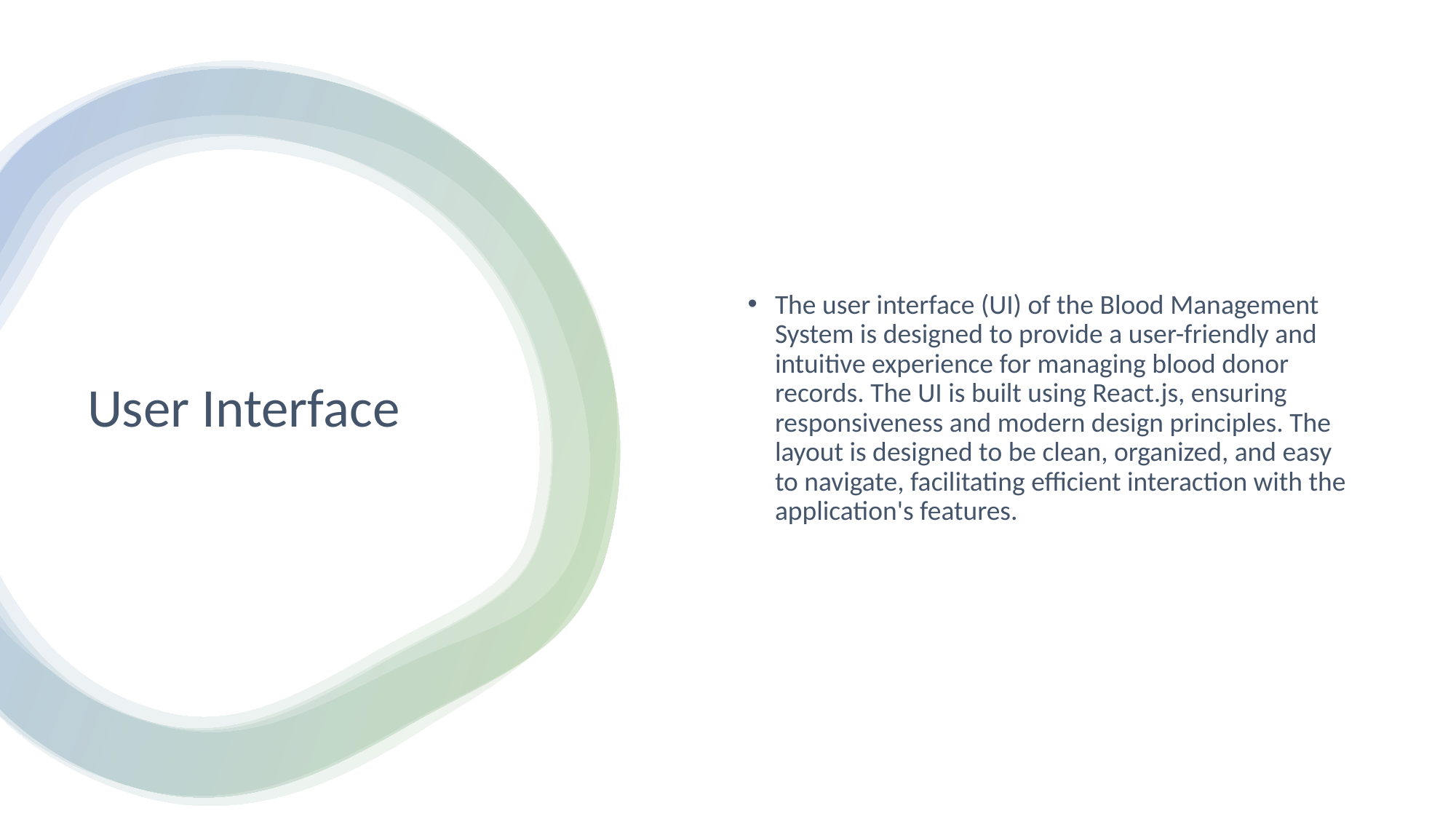

The user interface (UI) of the Blood Management System is designed to provide a user-friendly and intuitive experience for managing blood donor records. The UI is built using React.js, ensuring responsiveness and modern design principles. The layout is designed to be clean, organized, and easy to navigate, facilitating efficient interaction with the application's features.
# User Interface